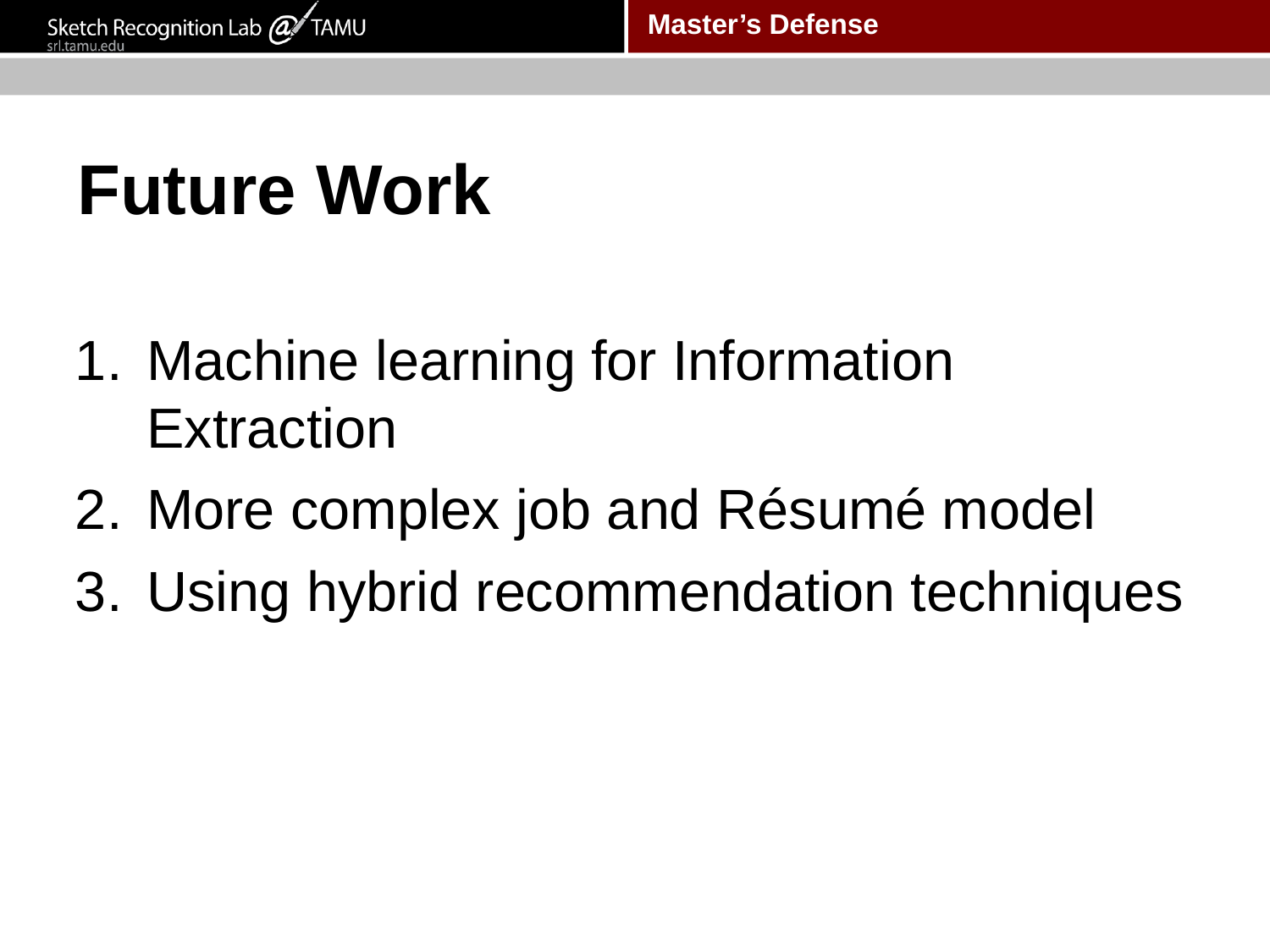

# Future Work
Machine learning for Information Extraction
More complex job and Résumé model
Using hybrid recommendation techniques